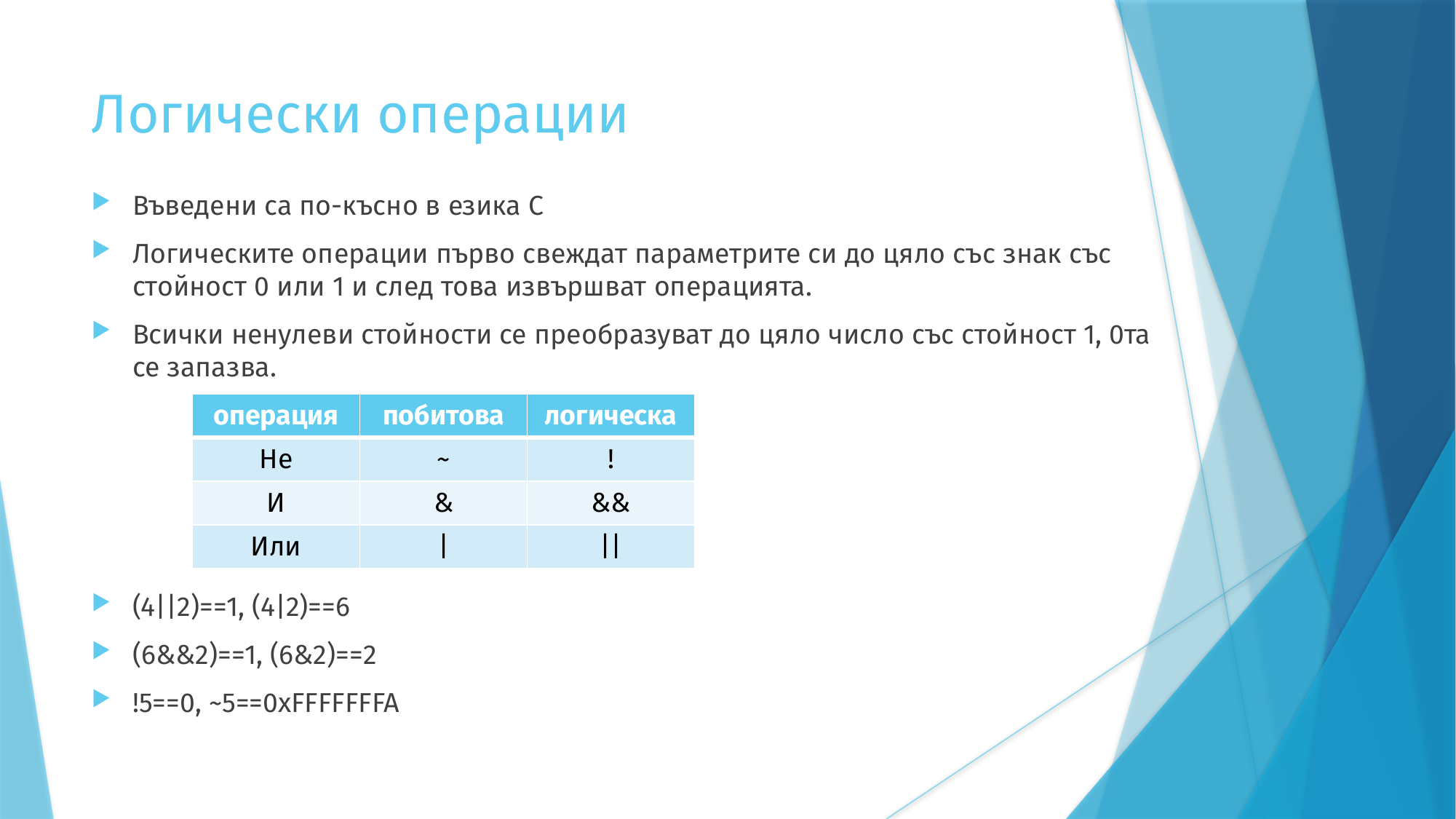

Логически операции
Въведени са по-късно в езика C
Логическите операции първо свеждат параметрите си до цяло със знак със стойност 0 или 1 и след това извършват операцията.
Всички ненулеви стойности се преобразуват до цяло число със стойност 1, 0та се запазва.

(4||2)==1, (4|2)==6
(6&&2)==1, (6&2)==2
!5==0, ~5==0xFFFFFFFA
| операция | побитова | логическа |
| --- | --- | --- |
| Не | ~ | ! |
| И | & | && |
| Или | | | || |